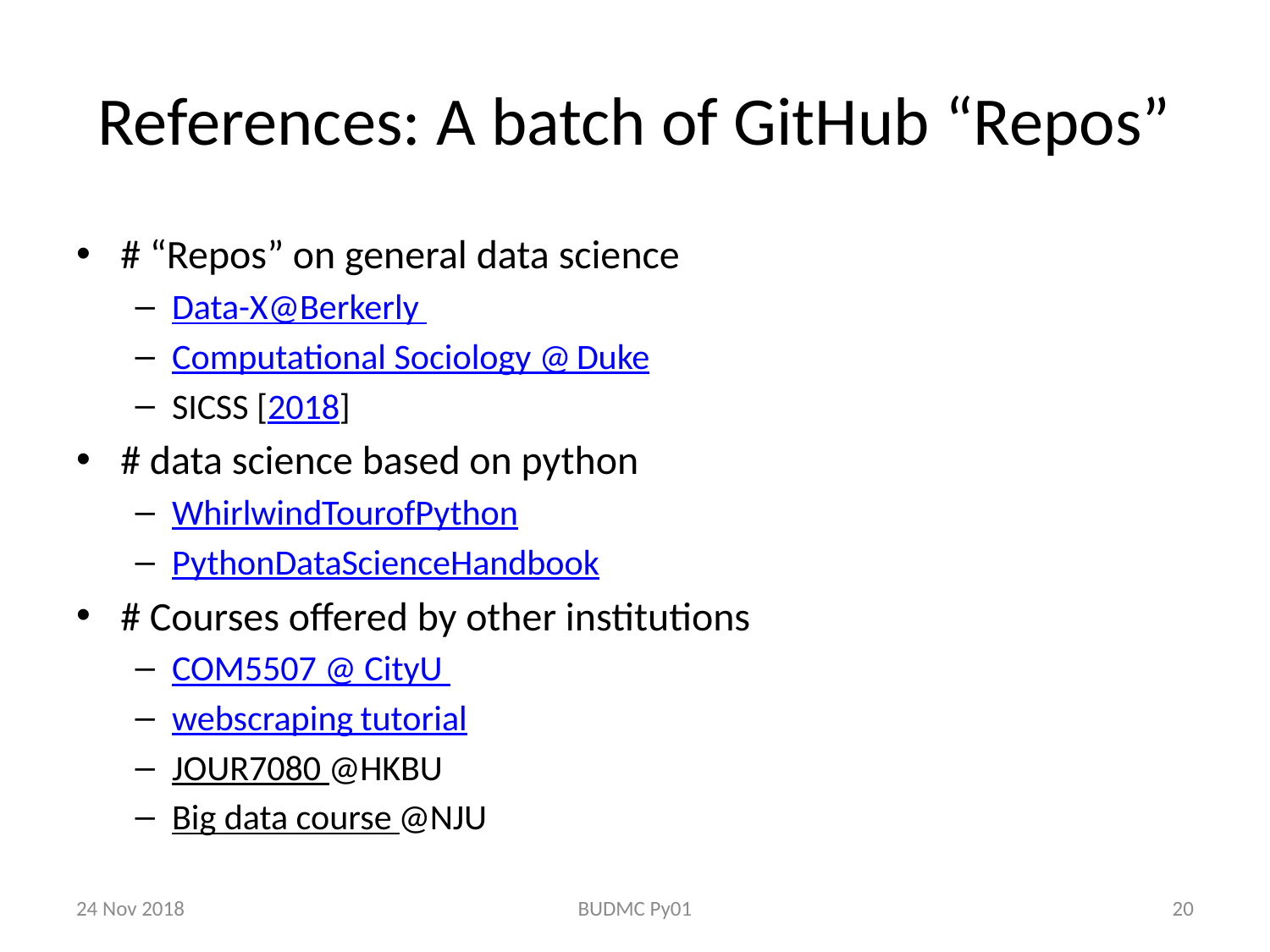

# References: A batch of GitHub “Repos”
# “Repos” on general data science
Data-X@Berkerly
Computational Sociology @ Duke
SICSS [2018]
# data science based on python
WhirlwindTourofPython
PythonDataScienceHandbook
# Courses offered by other institutions
COM5507 @ CityU
webscraping tutorial
JOUR7080 @HKBU
Big data course @NJU
24 Nov 2018
BUDMC Py01
20